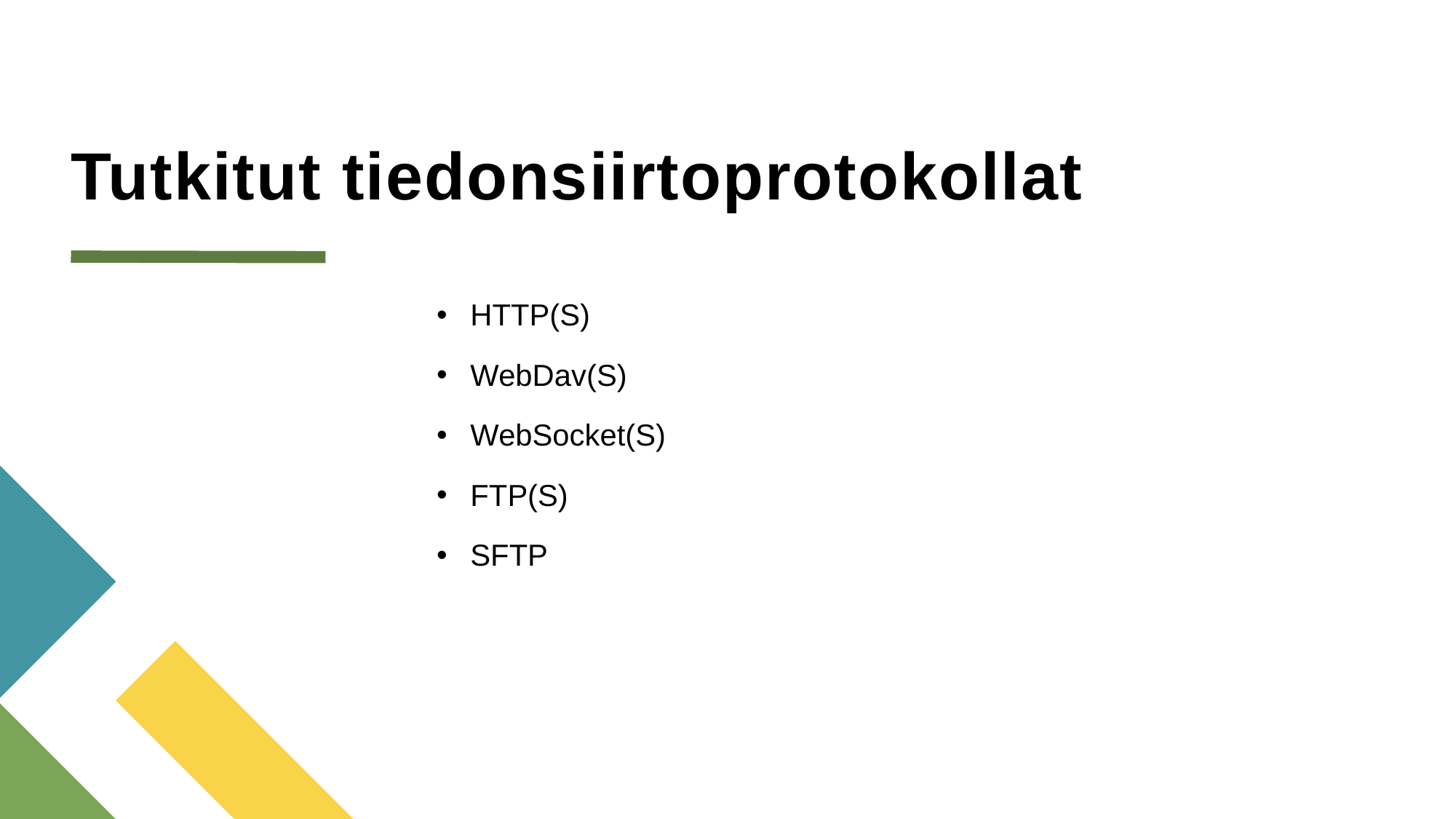

# Tutkitut tiedonsiirtoprotokollat
HTTP(S)
WebDav(S)
WebSocket(S)
FTP(S)
SFTP